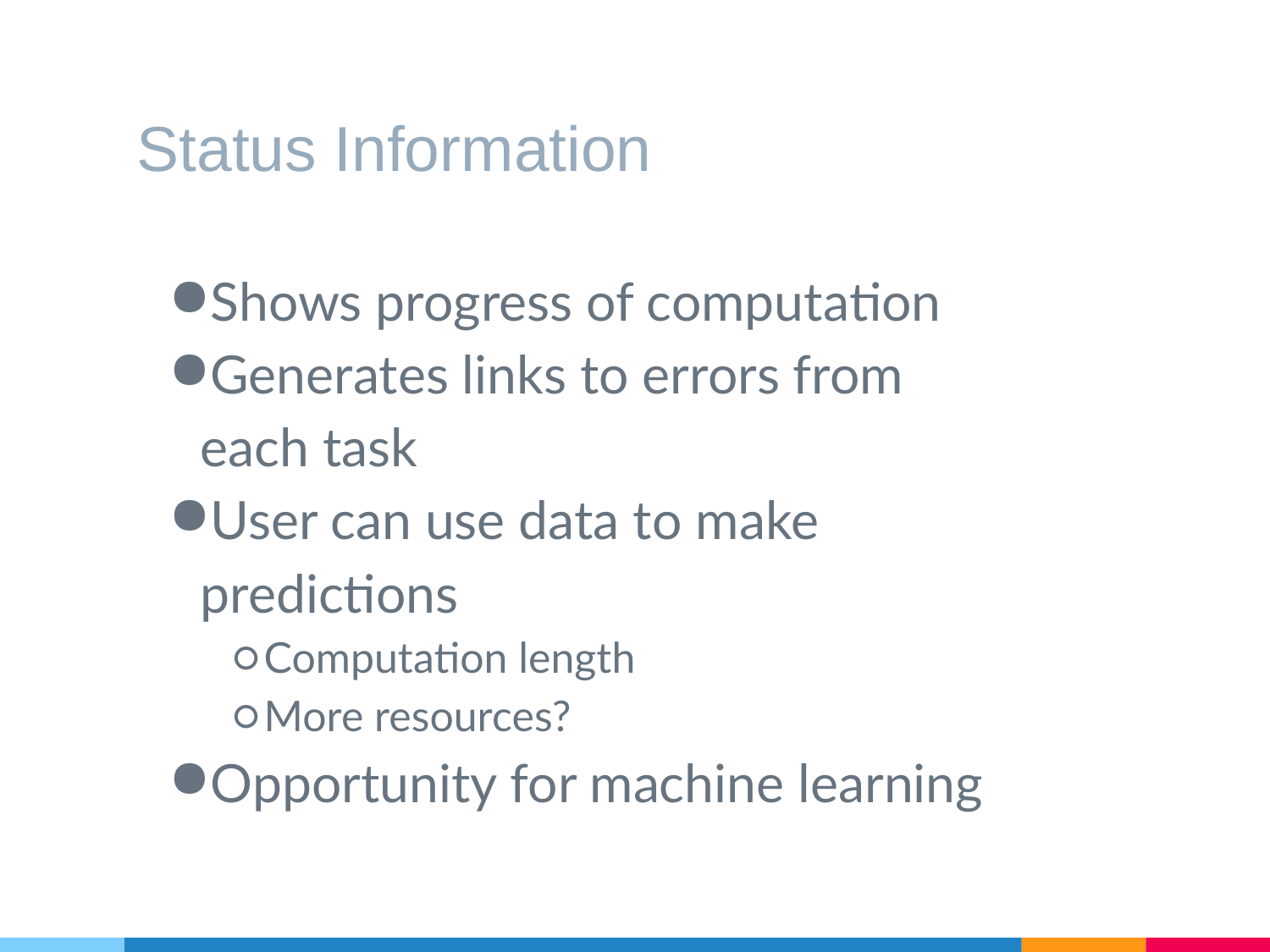

# Status Information
Shows progress of computation
Generates links to errors from each task
User can use data to make predictions
Computation length
More resources?
Opportunity for machine learning